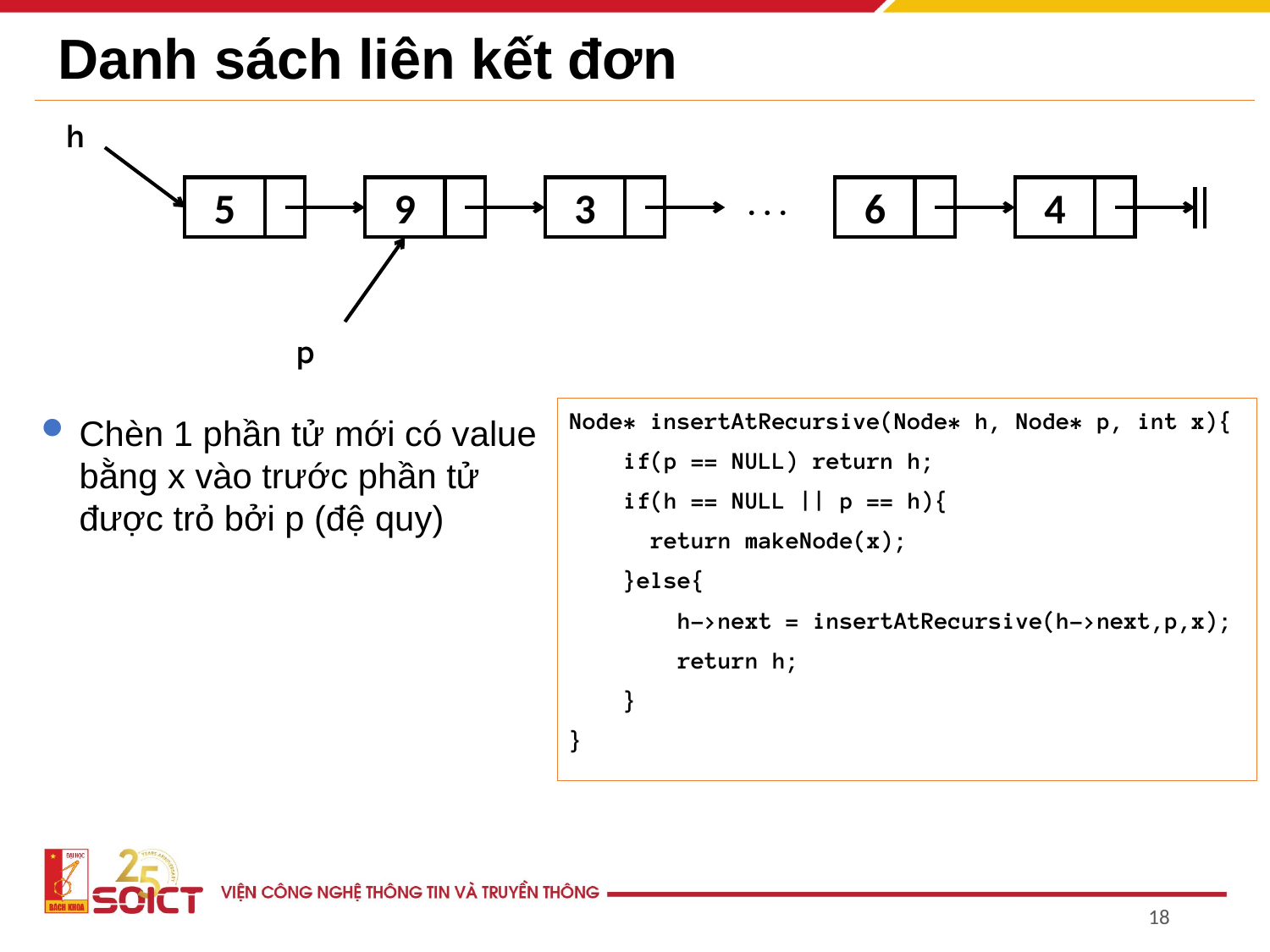

# Danh sách liên kết đơn
h
5

9

3

. . .
6

4

p
Node* insertAtRecursive(Node* h, Node* p, int x){
    if(p == NULL) return h;
    if(h == NULL || p == h){
      return makeNode(x);
    }else{
        h->next = insertAtRecursive(h->next,p,x);
        return h;
    }
}

Chèn 1 phần tử mới có value bằng x vào trước phần tử được trỏ bởi p (đệ quy)
18